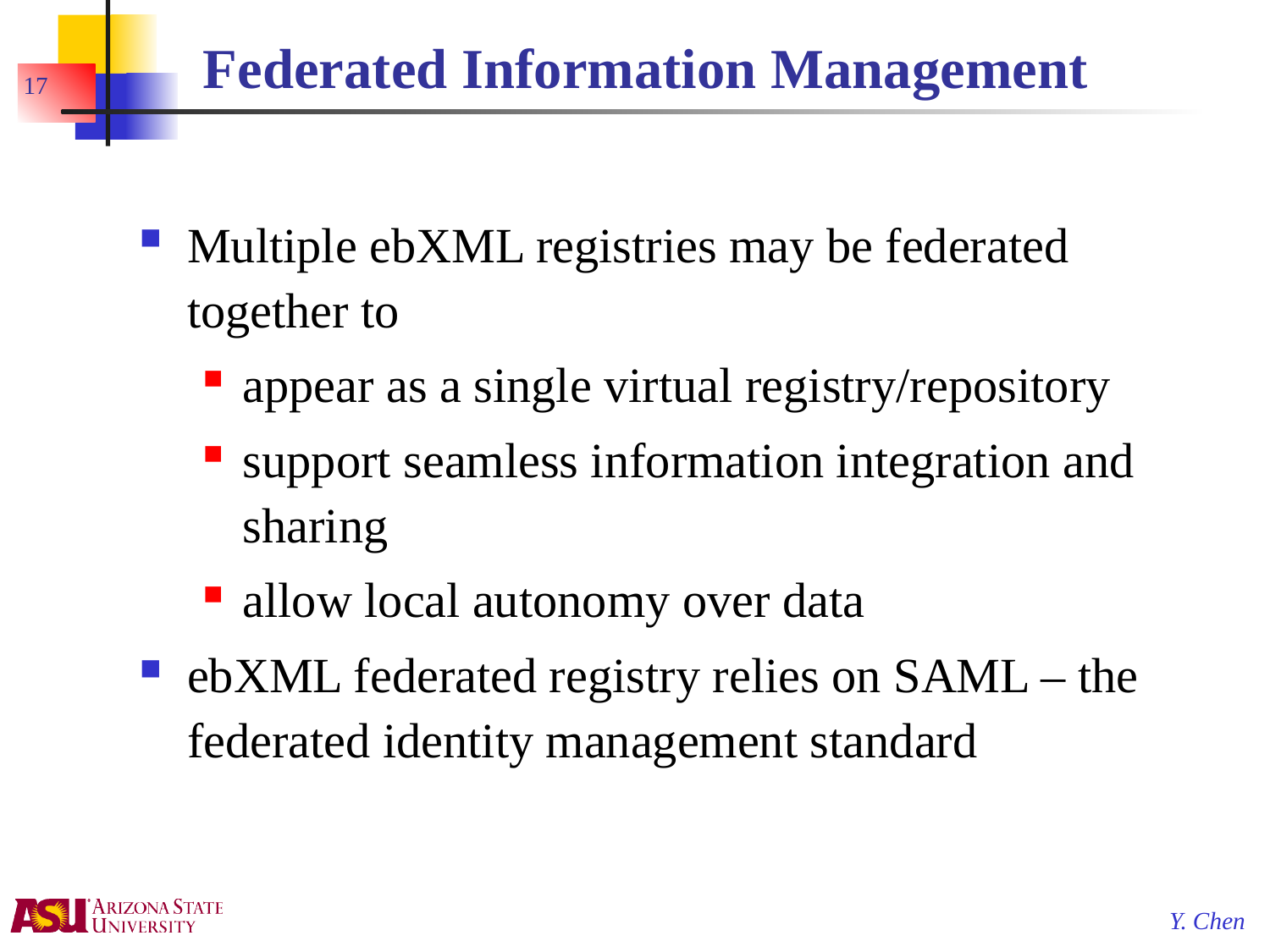

Federated Information Management
17
Multiple ebXML registries may be federated together to
appear as a single virtual registry/repository
support seamless information integration and sharing
allow local autonomy over data
ebXML federated registry relies on SAML – the federated identity management standard